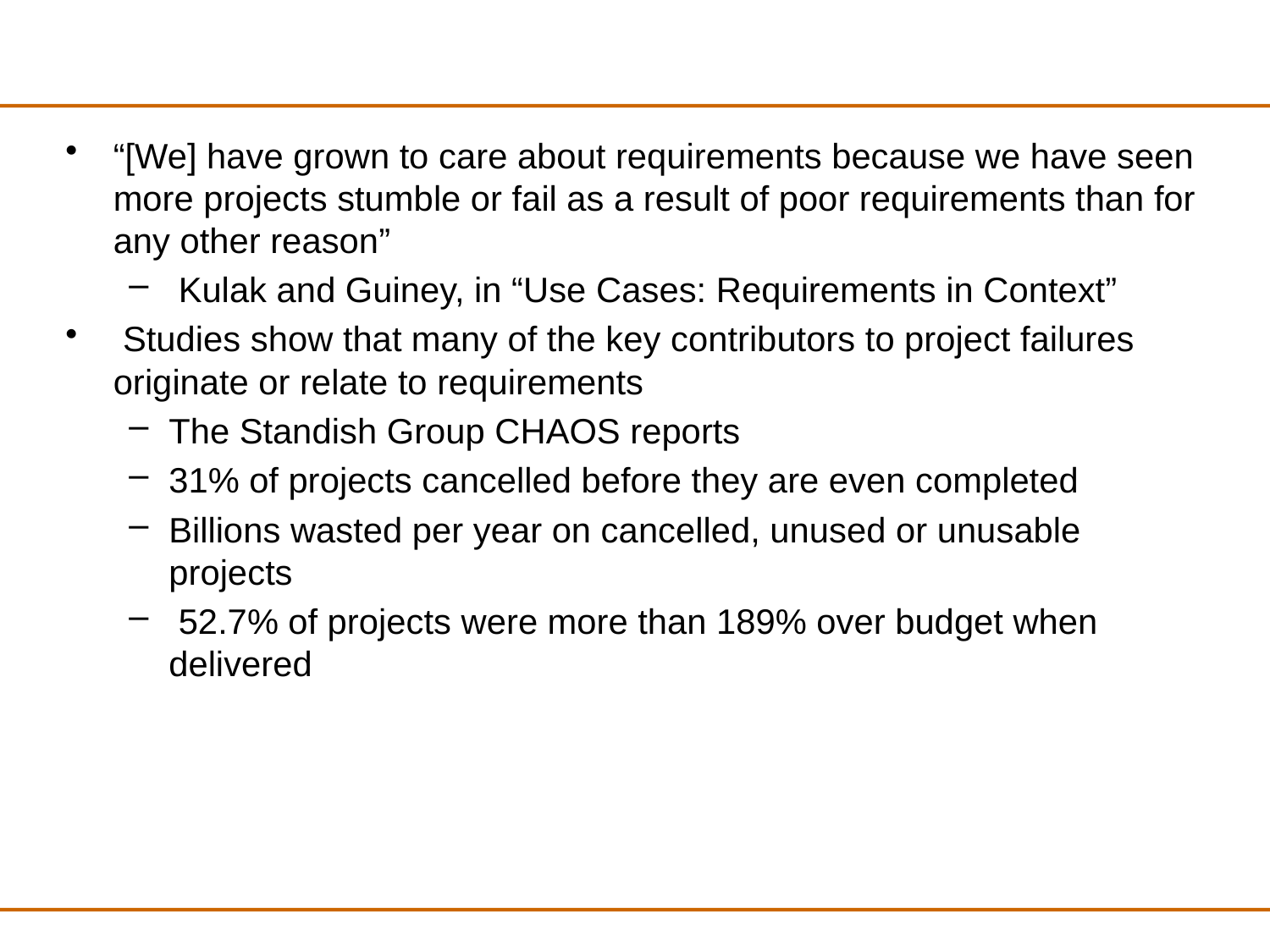

#
“[We] have grown to care about requirements because we have seen more projects stumble or fail as a result of poor requirements than for any other reason”
 Kulak and Guiney, in “Use Cases: Requirements in Context”
 Studies show that many of the key contributors to project failures originate or relate to requirements
The Standish Group CHAOS reports
31% of projects cancelled before they are even completed
Billions wasted per year on cancelled, unused or unusable projects
 52.7% of projects were more than 189% over budget when delivered